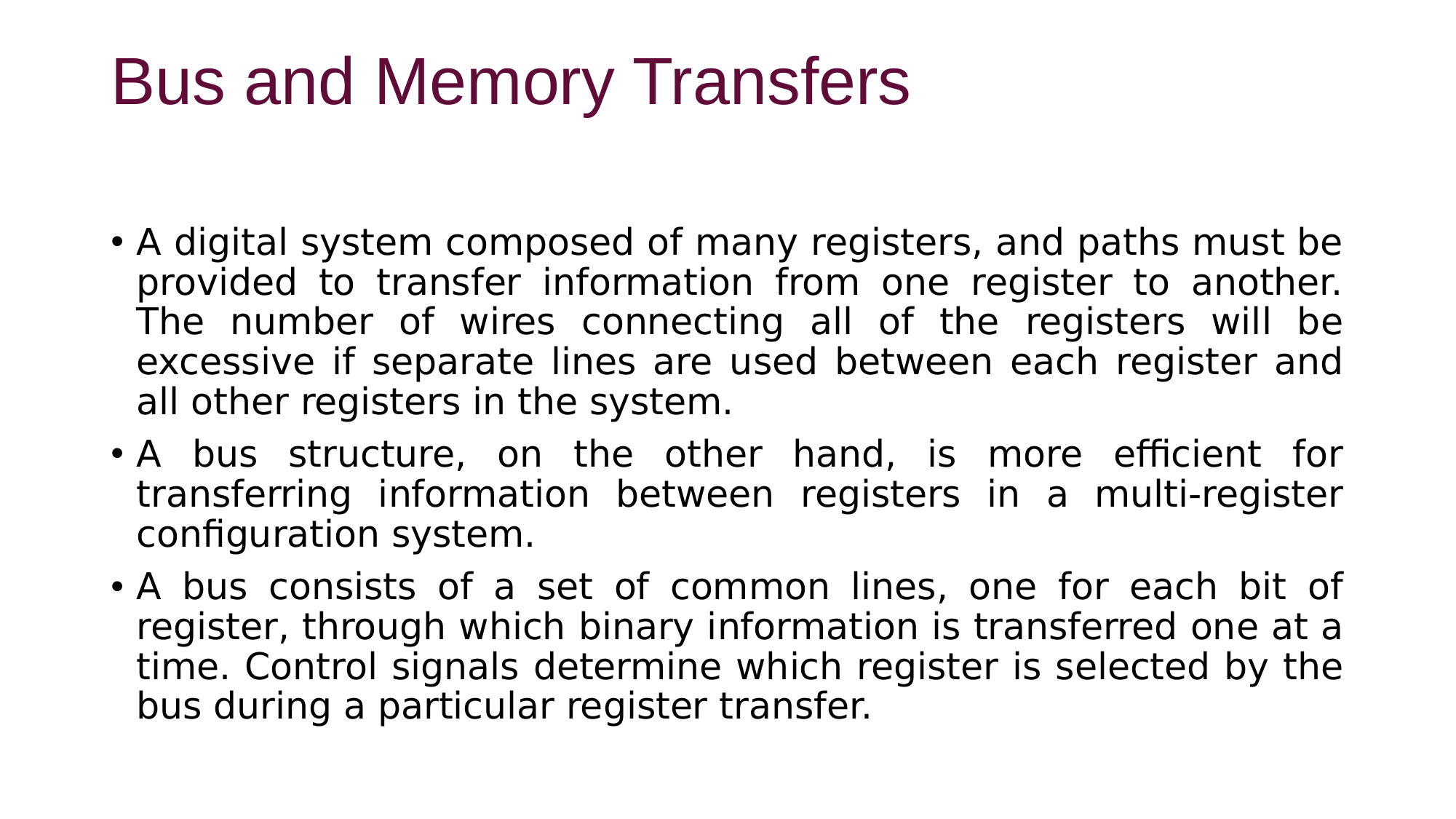

# Bus and Memory Transfers
A digital system composed of many registers, and paths must be provided to transfer information from one register to another. The number of wires connecting all of the registers will be excessive if separate lines are used between each register and all other registers in the system.
A bus structure, on the other hand, is more efficient for transferring information between registers in a multi-register configuration system.
A bus consists of a set of common lines, one for each bit of register, through which binary information is transferred one at a time. Control signals determine which register is selected by the bus during a particular register transfer.